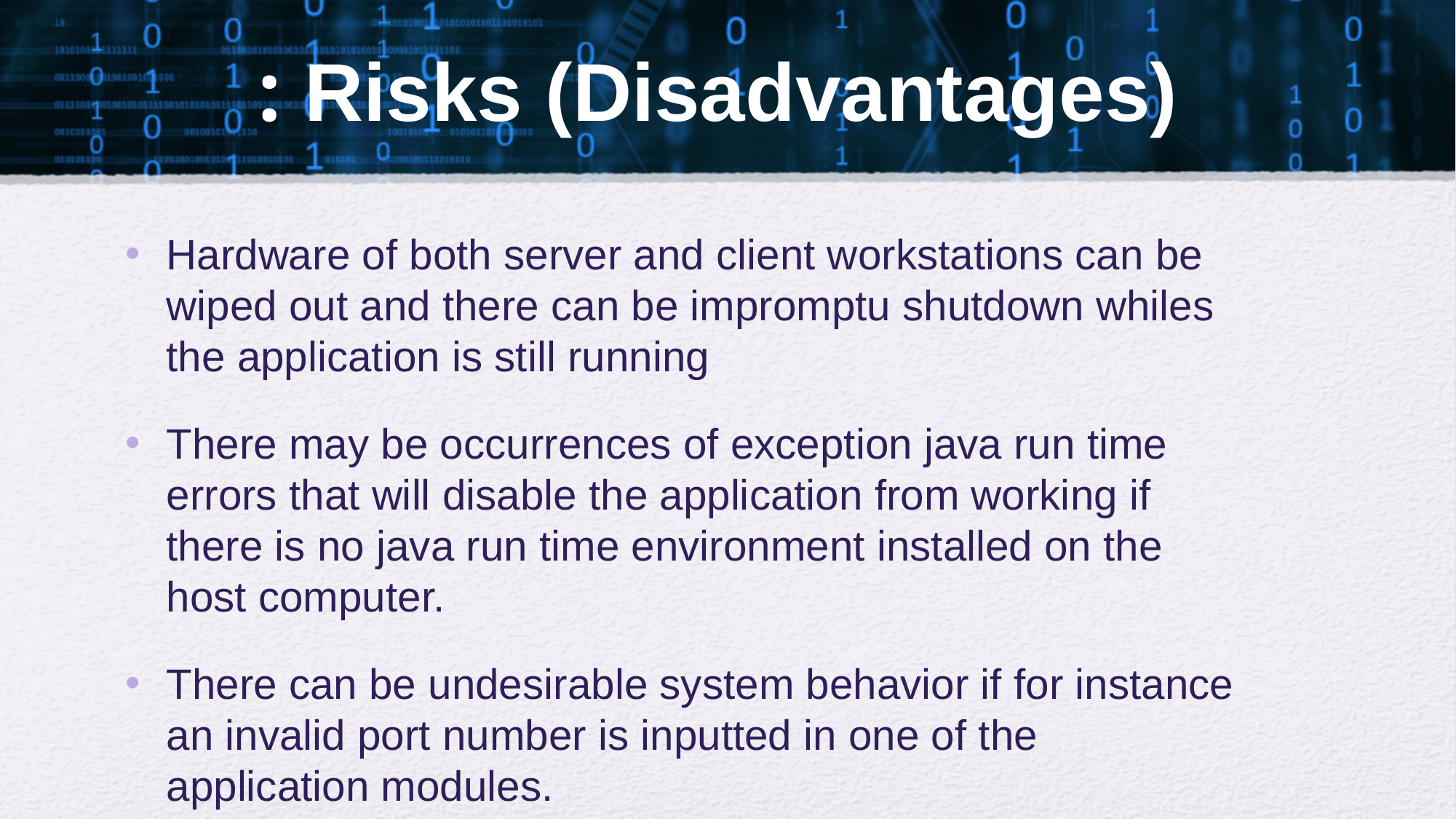

# Risks (Disadvantages) :
Hardware of both server and client workstations can be wiped out and there can be impromptu shutdown whiles the application is still running
There may be occurrences of exception java run time errors that will disable the application from working if there is no java run time environment installed on the host computer.
There can be undesirable system behavior if for instance an invalid port number is inputted in one of the application modules.